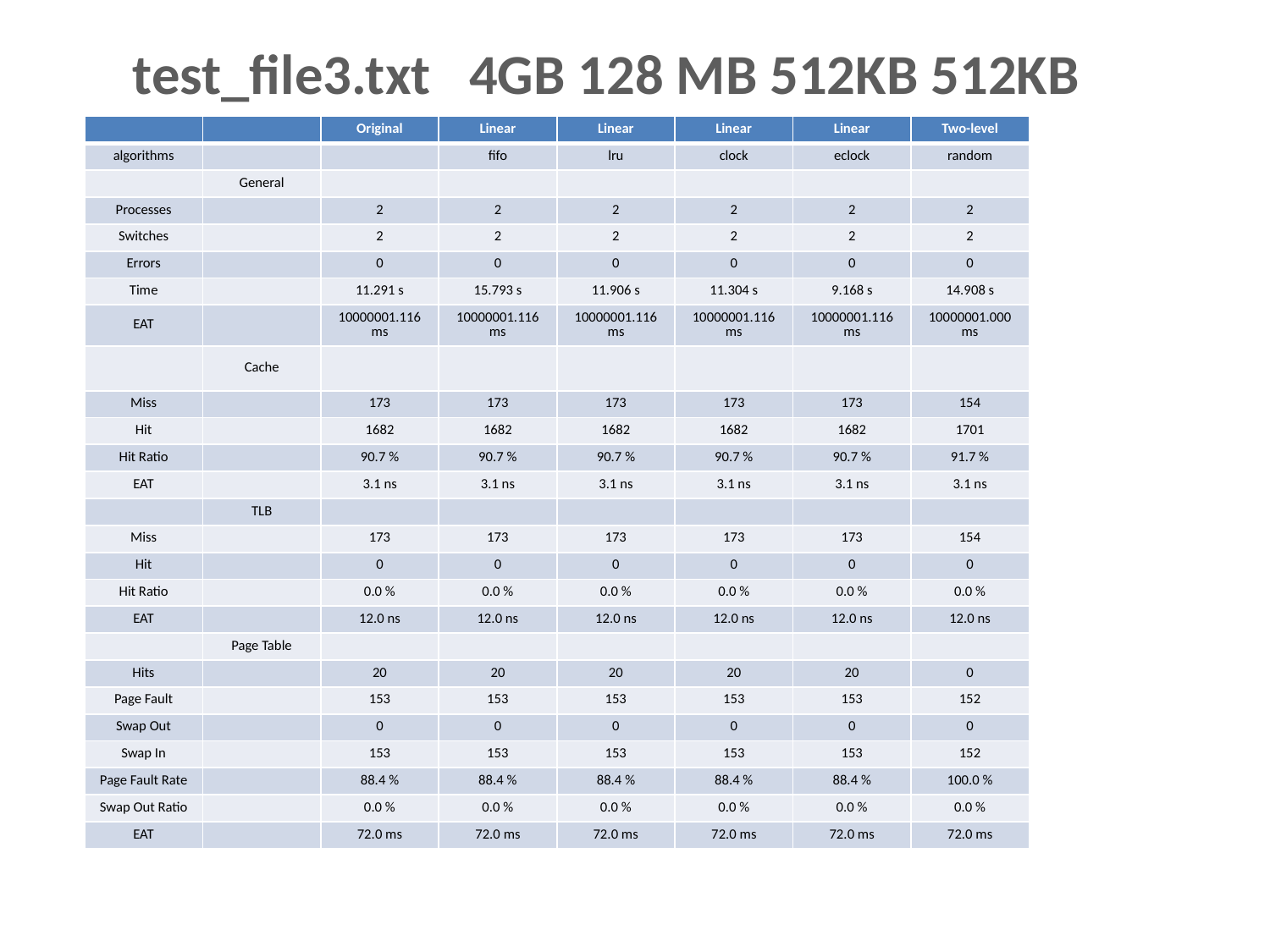

test_file3.txt   4GB 128 MB 512KB 512KB
|  |  | Original | Linear | Linear | Linear | Linear | Two-level |
| --- | --- | --- | --- | --- | --- | --- | --- |
| algorithms |  |  | fifo | lru | clock | eclock | random |
|  | General |  |  |  |  |  |  |
| Processes |  | 2 | 2 | 2 | 2 | 2 | 2 |
| Switches |  | 2 | 2 | 2 | 2 | 2 | 2 |
| Errors |  | 0 | 0 | 0 | 0 | 0 | 0 |
| Time |  | 11.291 s | 15.793 s | 11.906 s | 11.304 s | 9.168 s | 14.908 s |
| EAT |  | 10000001.116 ms | 10000001.116 ms | 10000001.116 ms | 10000001.116 ms | 10000001.116 ms | 10000001.000 ms |
|  | Cache |  |  |  |  |  |  |
| Miss |  | 173 | 173 | 173 | 173 | 173 | 154 |
| Hit |  | 1682 | 1682 | 1682 | 1682 | 1682 | 1701 |
| Hit Ratio |  | 90.7 % | 90.7 % | 90.7 % | 90.7 % | 90.7 % | 91.7 % |
| EAT |  | 3.1 ns | 3.1 ns | 3.1 ns | 3.1 ns | 3.1 ns | 3.1 ns |
|  | TLB |  |  |  |  |  |  |
| Miss |  | 173 | 173 | 173 | 173 | 173 | 154 |
| Hit |  | 0 | 0 | 0 | 0 | 0 | 0 |
| Hit Ratio |  | 0.0 % | 0.0 % | 0.0 % | 0.0 % | 0.0 % | 0.0 % |
| EAT |  | 12.0 ns | 12.0 ns | 12.0 ns | 12.0 ns | 12.0 ns | 12.0 ns |
|  | Page Table |  |  |  |  |  |  |
| Hits |  | 20 | 20 | 20 | 20 | 20 | 0 |
| Page Fault |  | 153 | 153 | 153 | 153 | 153 | 152 |
| Swap Out |  | 0 | 0 | 0 | 0 | 0 | 0 |
| Swap In |  | 153 | 153 | 153 | 153 | 153 | 152 |
| Page Fault Rate |  | 88.4 % | 88.4 % | 88.4 % | 88.4 % | 88.4 % | 100.0 % |
| Swap Out Ratio |  | 0.0 % | 0.0 % | 0.0 % | 0.0 % | 0.0 % | 0.0 % |
| EAT |  | 72.0 ms | 72.0 ms | 72.0 ms | 72.0 ms | 72.0 ms | 72.0 ms |